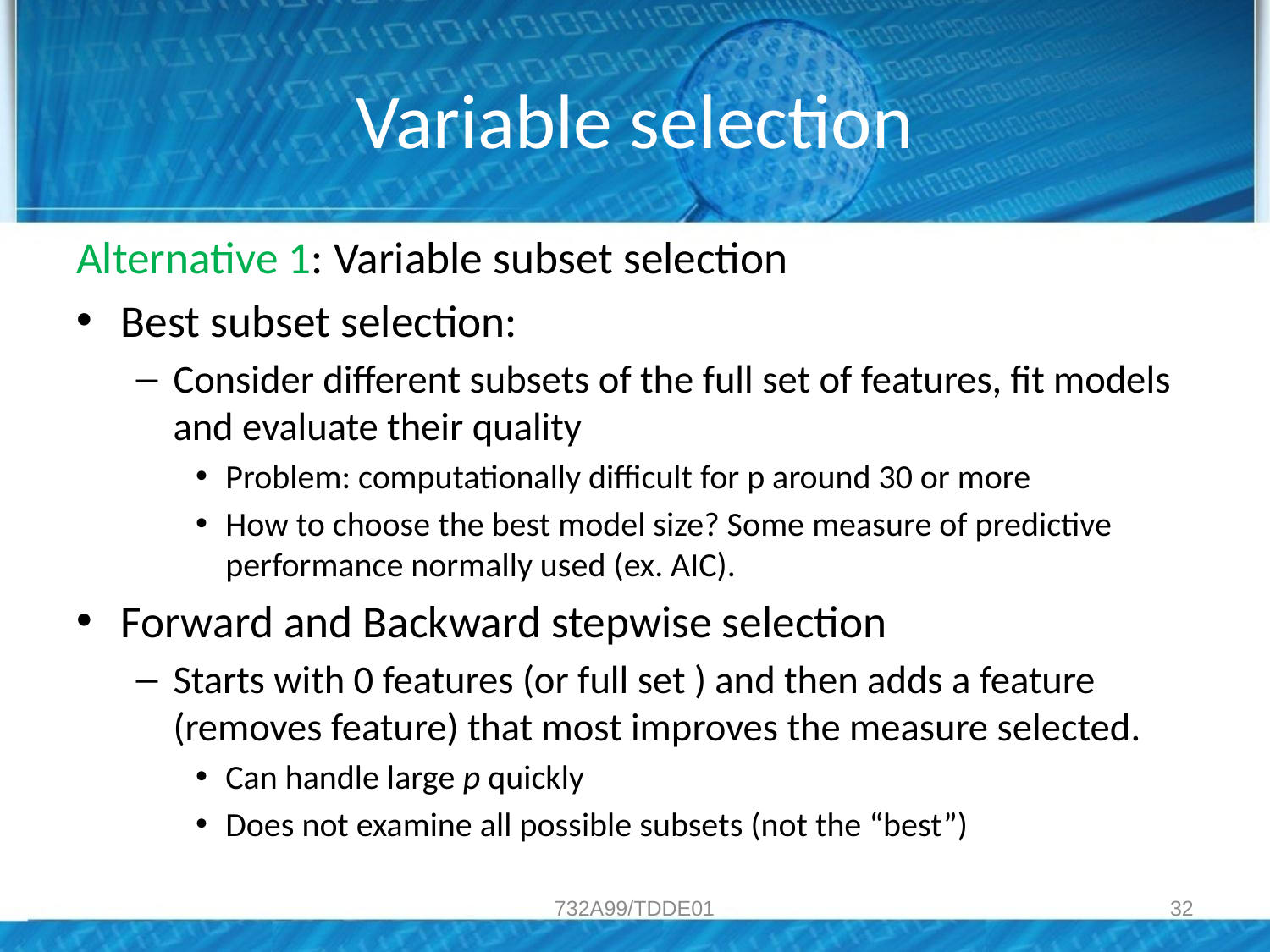

# Variable selection
Alternative 1: Variable subset selection
Best subset selection:
Consider different subsets of the full set of features, fit models and evaluate their quality
Problem: computationally difficult for p around 30 or more
How to choose the best model size? Some measure of predictive performance normally used (ex. AIC).
Forward and Backward stepwise selection
Starts with 0 features (or full set ) and then adds a feature (removes feature) that most improves the measure selected.
Can handle large p quickly
Does not examine all possible subsets (not the “best”)
732A99/TDDE01
32